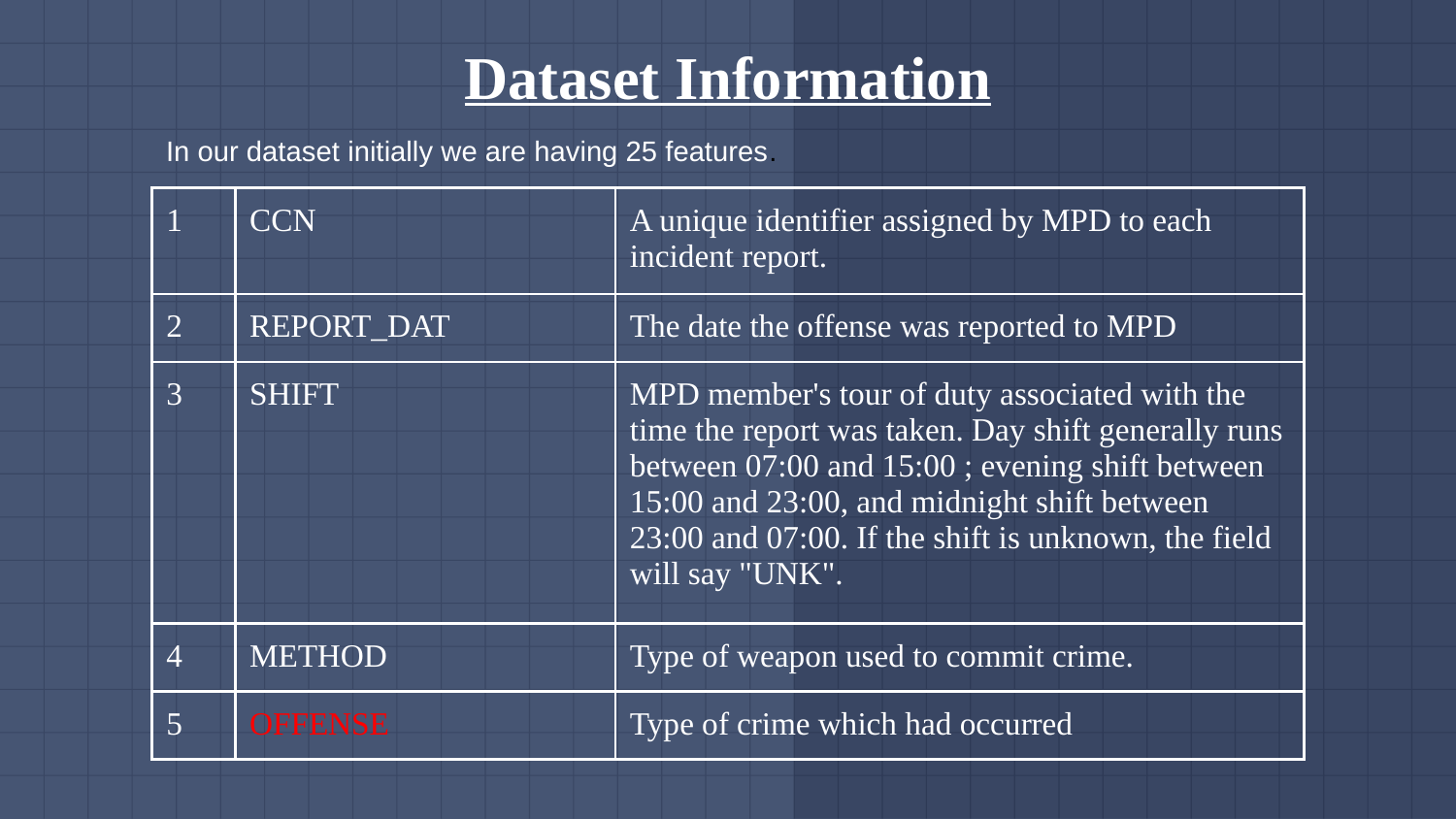

Dataset Information
In our dataset initially we are having 25 features.
| 1 | CCN | A unique identifier assigned by MPD to each incident report. |
| --- | --- | --- |
| 2 | REPORT\_DAT | The date the offense was reported to MPD |
| 3 | SHIFT | MPD member's tour of duty associated with the time the report was taken. Day shift generally runs between 07:00 and 15:00 ; evening shift between 15:00 and 23:00, and midnight shift between 23:00 and 07:00. If the shift is unknown, the field will say "UNK". |
| 4 | METHOD | Type of weapon used to commit crime. |
| 5 | OFFENSE | Type of crime which had occurred |